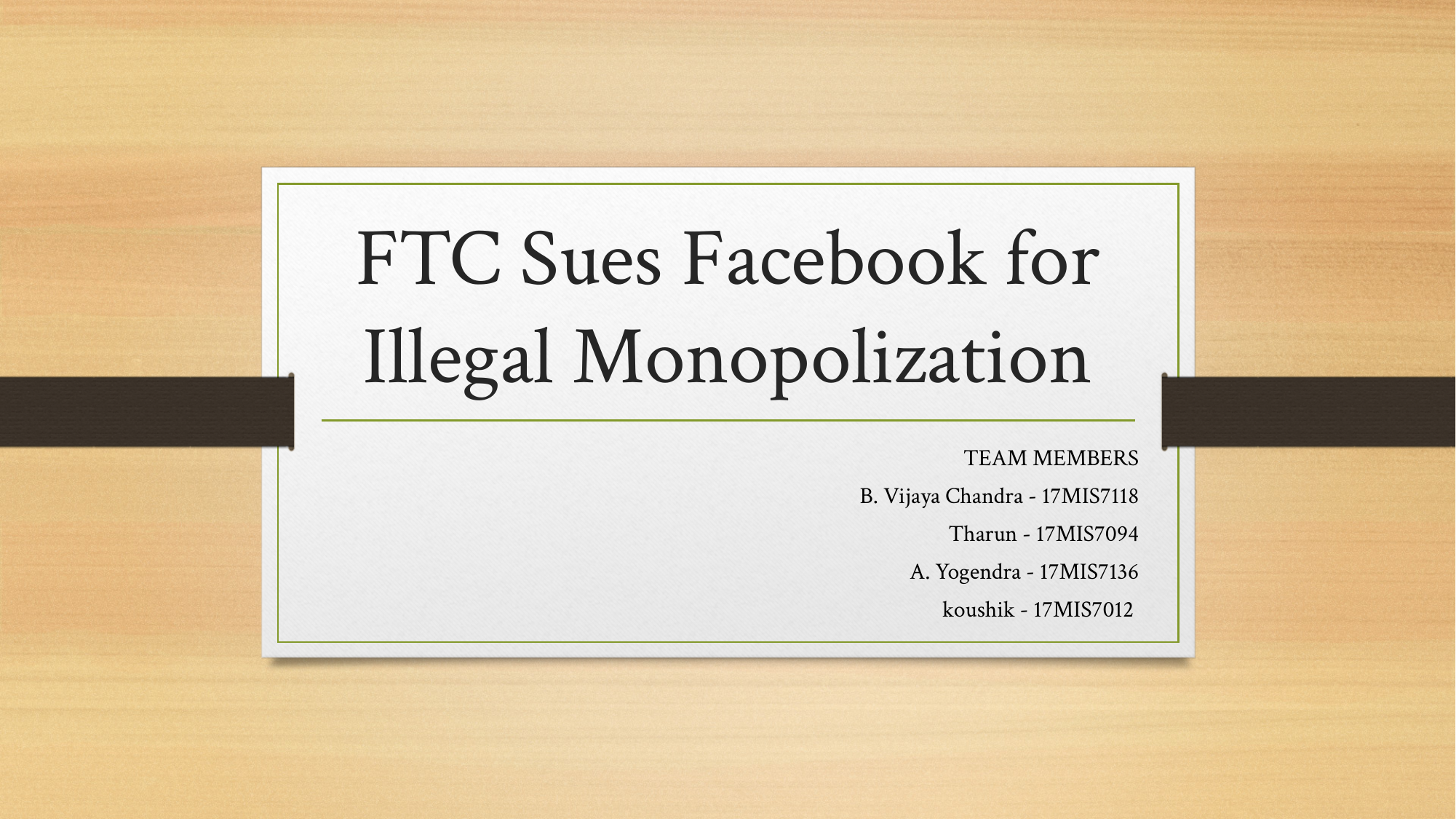

# FTC Sues Facebook for Illegal Monopolization
TEAM MEMBERS
B. Vijaya Chandra - 17MIS7118
Tharun - 17MIS7094
 A. Yogendra - 17MIS7136
 koushik - 17MIS7012